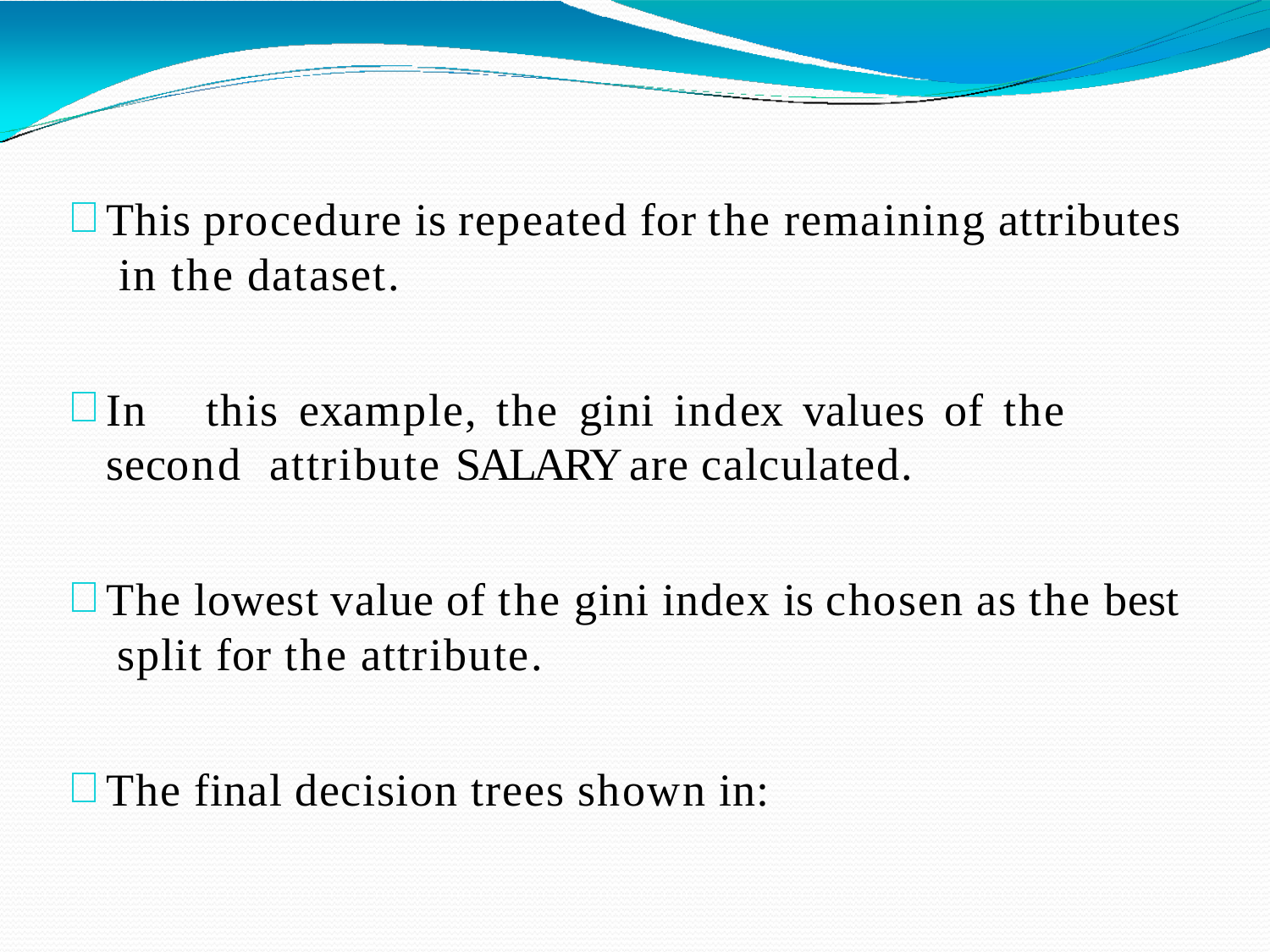

This procedure is repeated for the remaining attributes  in the dataset.

In	this	example,	the	gini	index	values	of	the	second  attribute SALARY are calculated.

The lowest value of the gini index is chosen as the best  split for the attribute.

The final decision trees shown in: